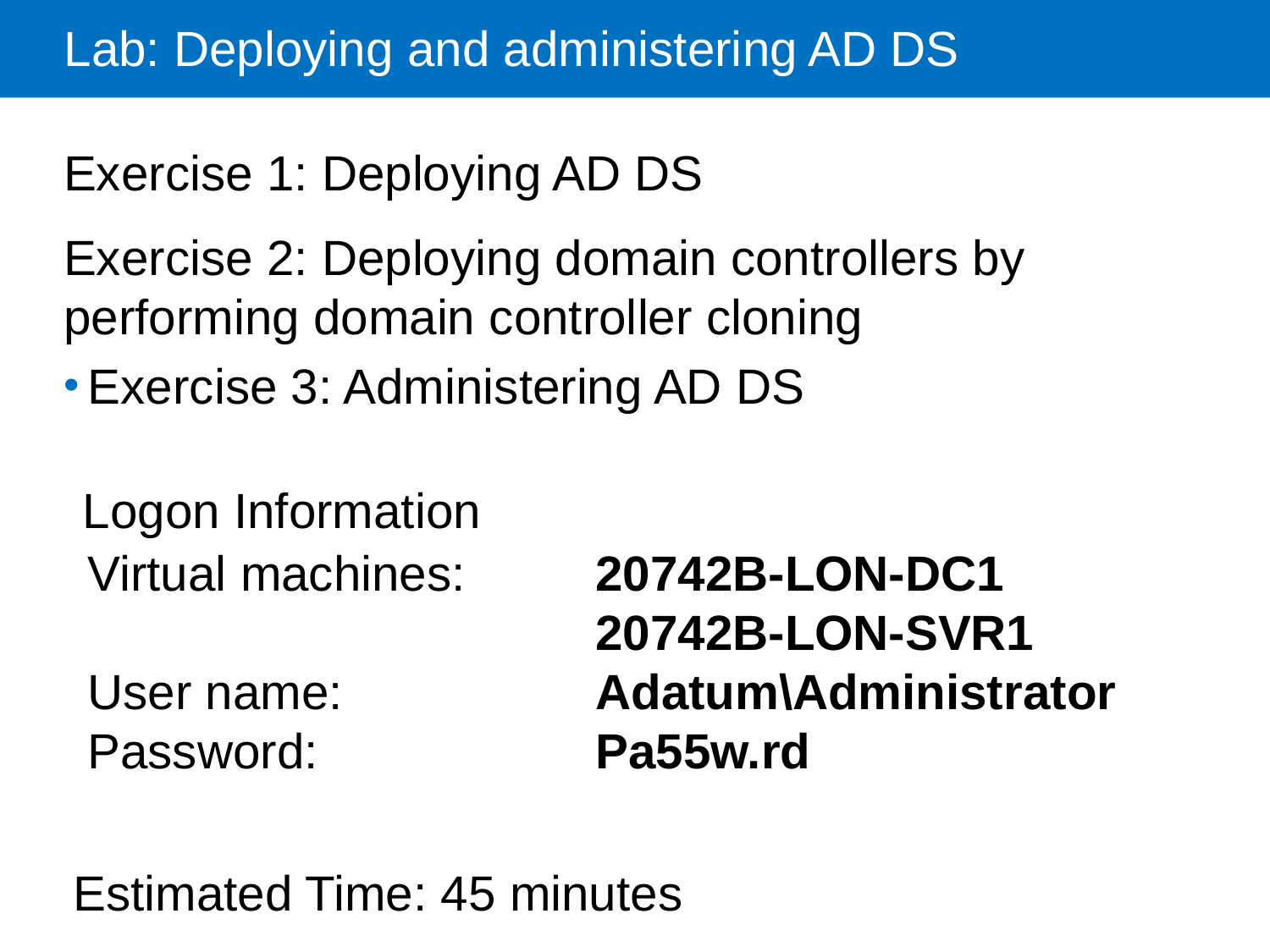

# Lab: Deploying and administering AD DS
Exercise 1: Deploying AD DS
Exercise 2: Deploying domain controllers by performing domain controller cloning
Exercise 3: Administering AD DS
Logon Information
Virtual machines: 	20742B-LON-DC1
				20742B-LON-SVR1
User name: 		Adatum\Administrator
Password: 			Pa55w.rd
Estimated Time: 45 minutes